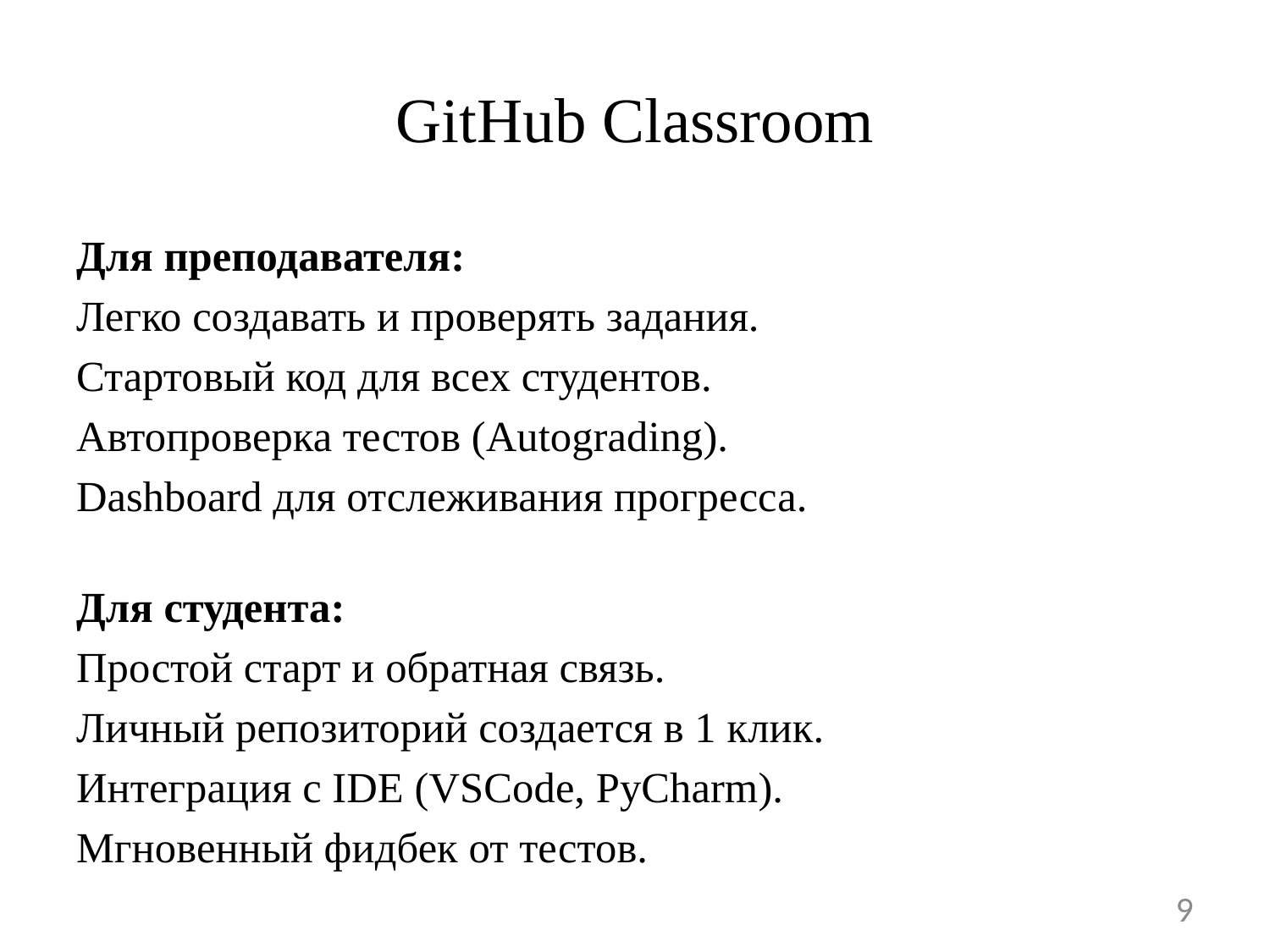

# GitHub Classroom
Для преподавателя:
Легко создавать и проверять задания.
Стартовый код для всех студентов.
Автопроверка тестов (Autograding).
Dashboard для отслеживания прогресса.
Для студента:
Простой старт и обратная связь.
Личный репозиторий создается в 1 клик.
Интеграция с IDE (VSCode, PyCharm).
Мгновенный фидбек от тестов.

9